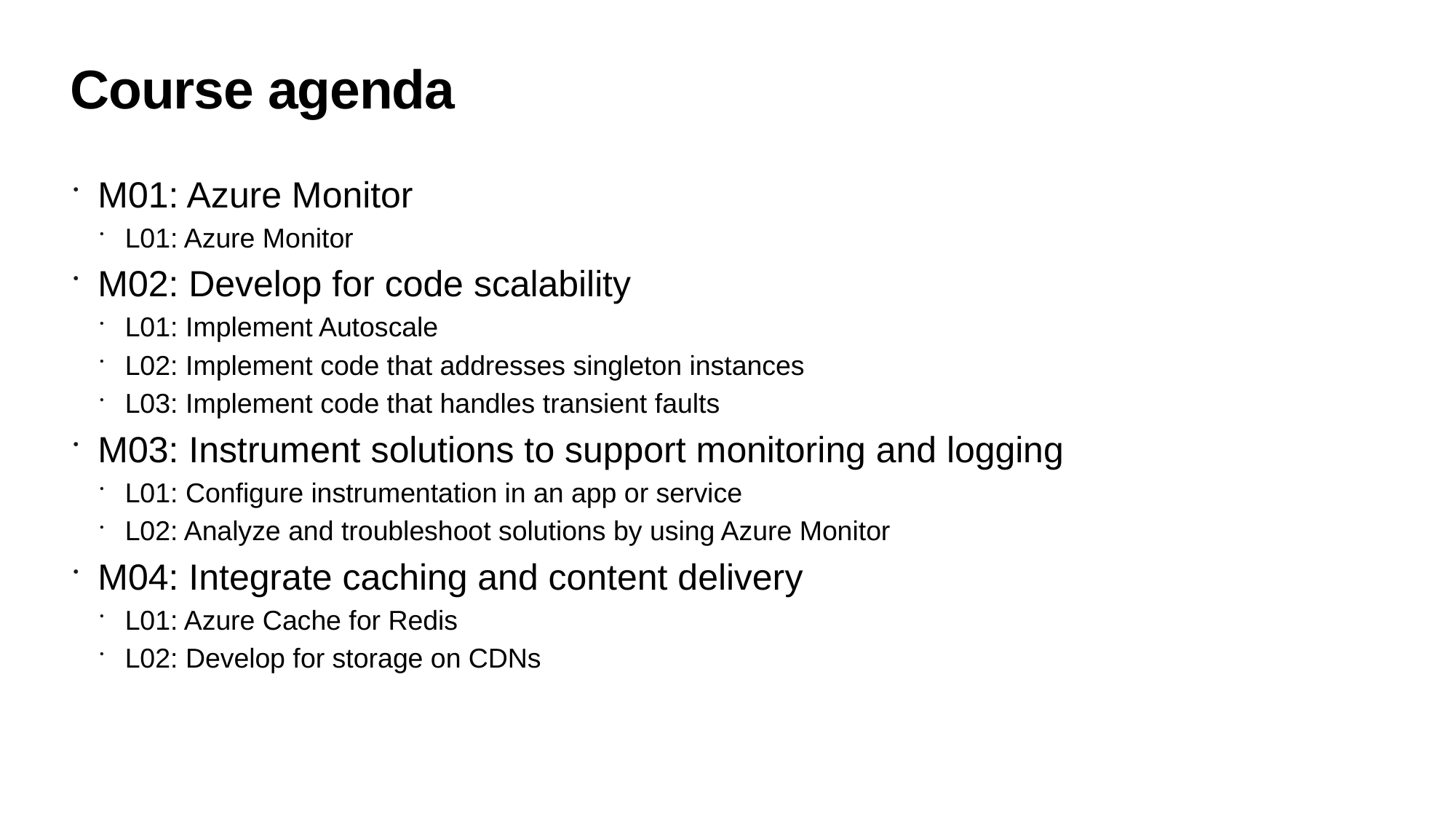

# Course agenda
M01: Azure Monitor
L01: Azure Monitor
M02: Develop for code scalability
L01: Implement Autoscale
L02: Implement code that addresses singleton instances
L03: Implement code that handles transient faults
M03: Instrument solutions to support monitoring and logging
L01: Configure instrumentation in an app or service
L02: Analyze and troubleshoot solutions by using Azure Monitor
M04: Integrate caching and content delivery
L01: Azure Cache for Redis
L02: Develop for storage on CDNs